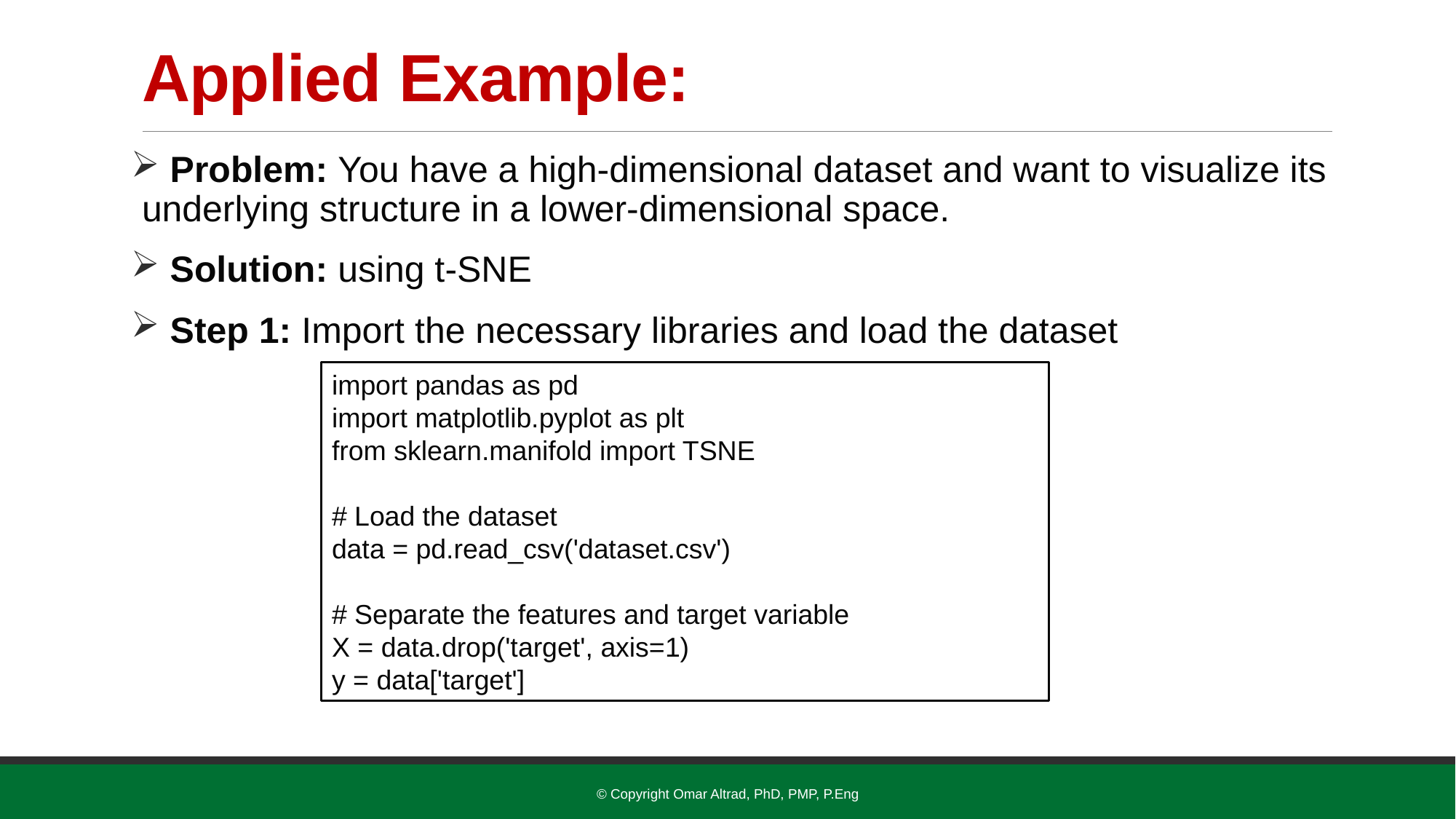

# Applied Example:
 Problem: You have a high-dimensional dataset and want to visualize its underlying structure in a lower-dimensional space.
 Solution: using t-SNE
 Step 1: Import the necessary libraries and load the dataset
import pandas as pd
import matplotlib.pyplot as plt
from sklearn.manifold import TSNE

# Load the dataset
data = pd.read_csv('dataset.csv')

# Separate the features and target variable
X = data.drop('target', axis=1)
y = data['target']
© Copyright Omar Altrad, PhD, PMP, P.Eng